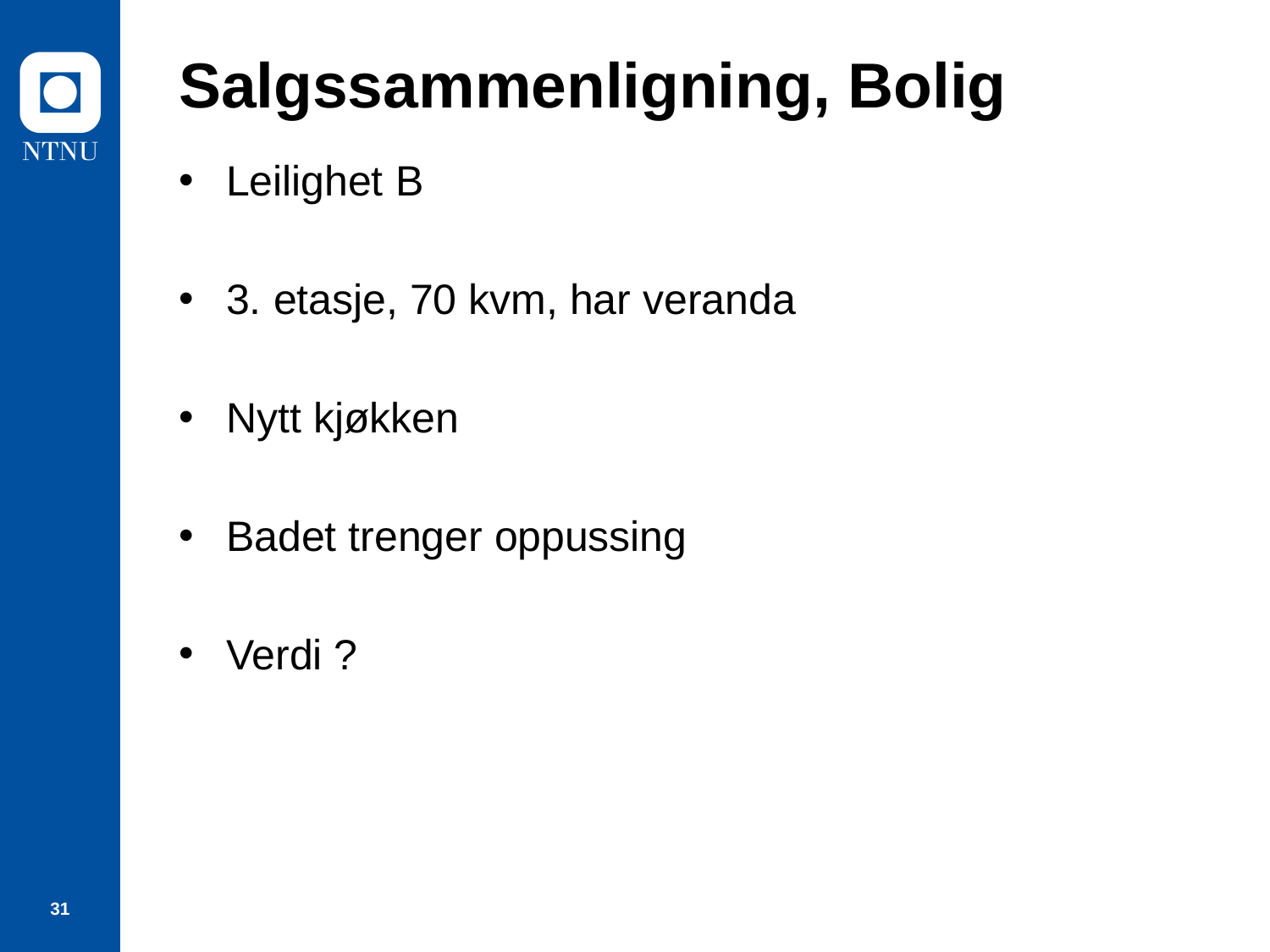

# Salgssammenligning, Bolig

Leilighet B

3. etasje, 70 kvm, har veranda

Nytt kjøkken

Badet trenger oppussing

Verdi ?